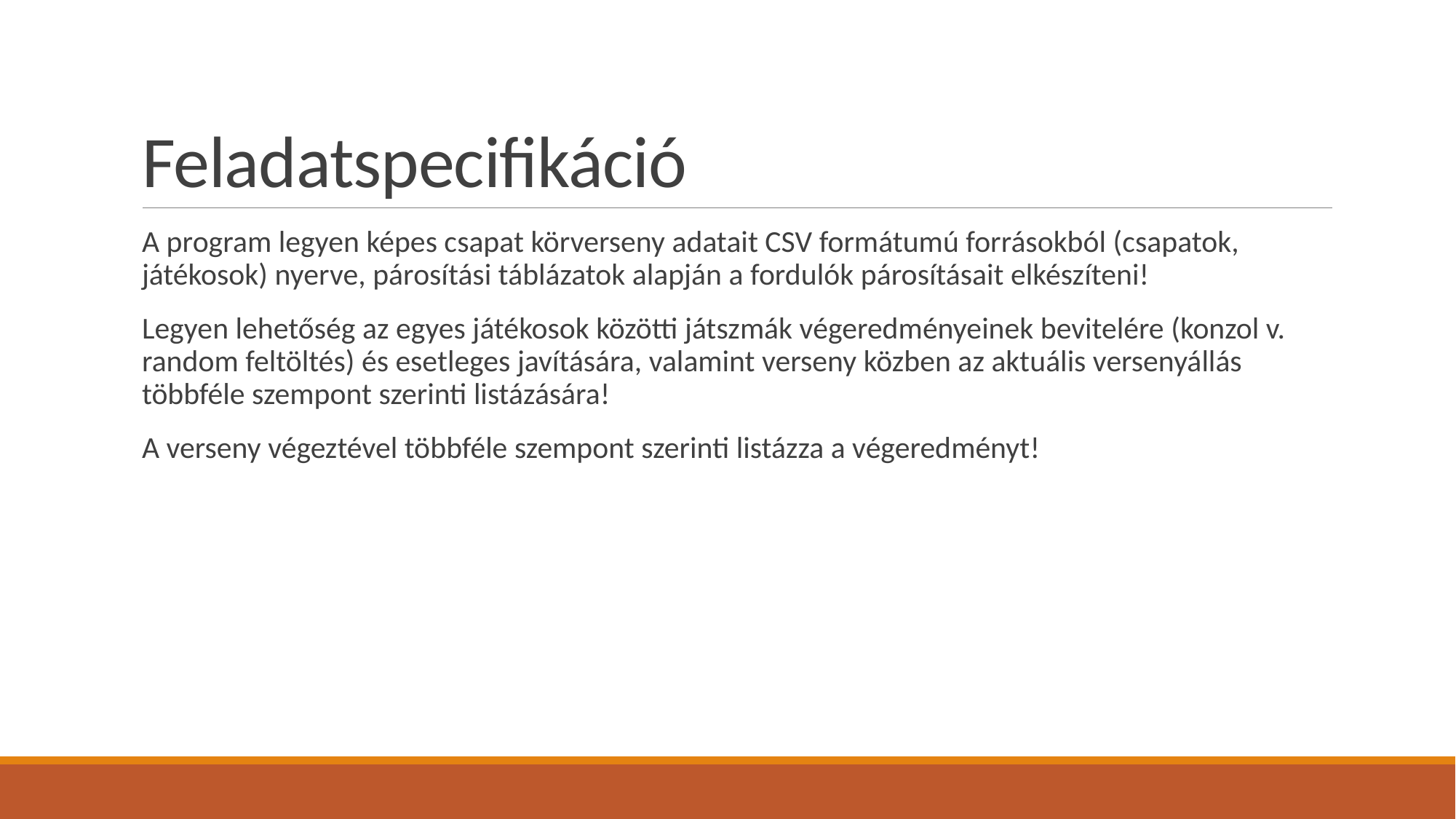

# Feladatspecifikáció
A program legyen képes csapat körverseny adatait CSV formátumú forrásokból (csapatok, játékosok) nyerve, párosítási táblázatok alapján a fordulók párosításait elkészíteni!
Legyen lehetőség az egyes játékosok közötti játszmák végeredményeinek bevitelére (konzol v. random feltöltés) és esetleges javítására, valamint verseny közben az aktuális versenyállás többféle szempont szerinti listázására!
A verseny végeztével többféle szempont szerinti listázza a végeredményt!